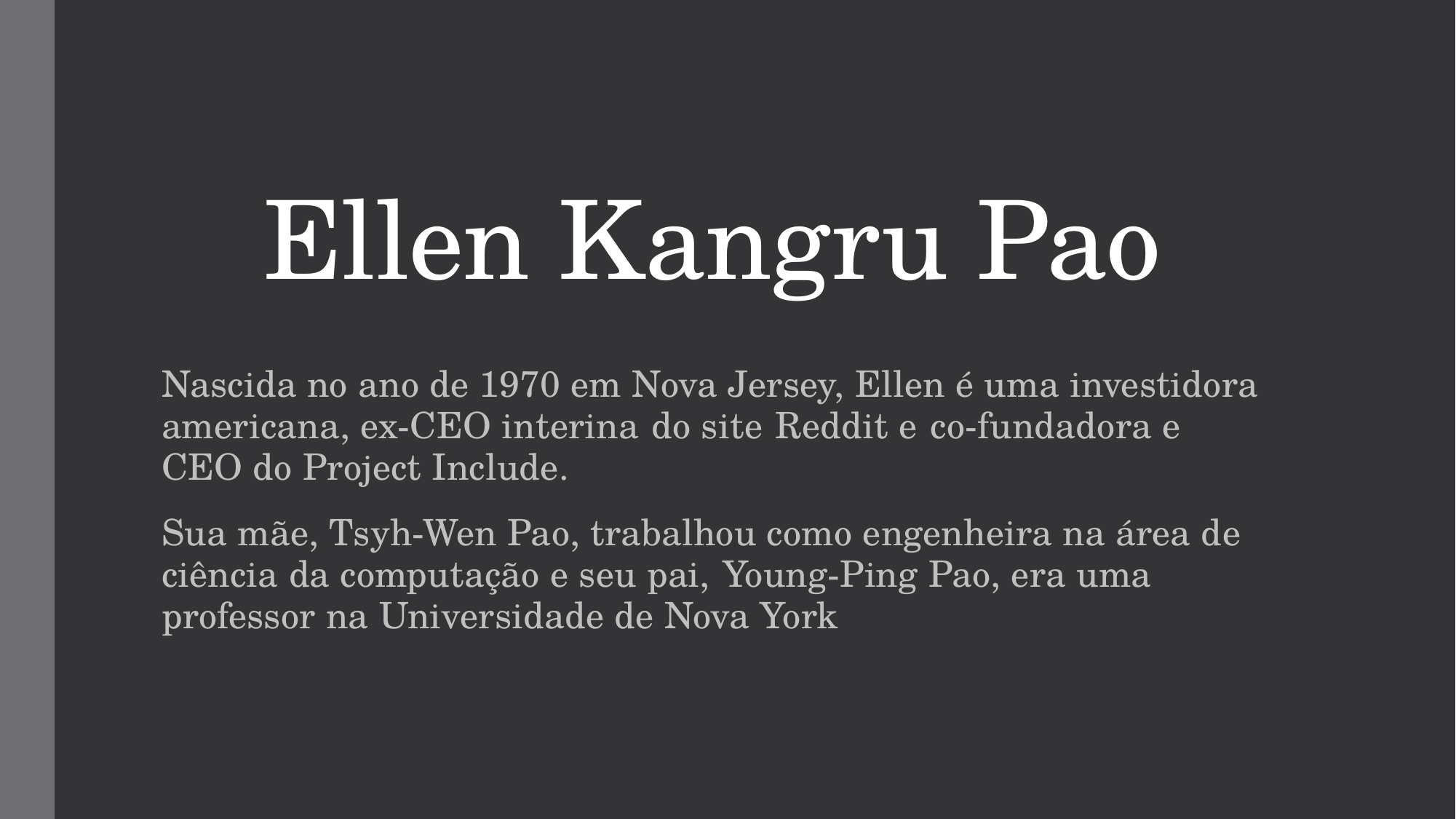

# Ellen Kangru Pao
Nascida no ano de 1970 em Nova Jersey, Ellen é uma investidora americana, ex-CEO interina do site Reddit e co-fundadora e CEO do Project Include.
Sua mãe, Tsyh-Wen Pao, trabalhou como engenheira na área de ciência da computação e seu pai, Young-Ping Pao, era uma professor na Universidade de Nova York